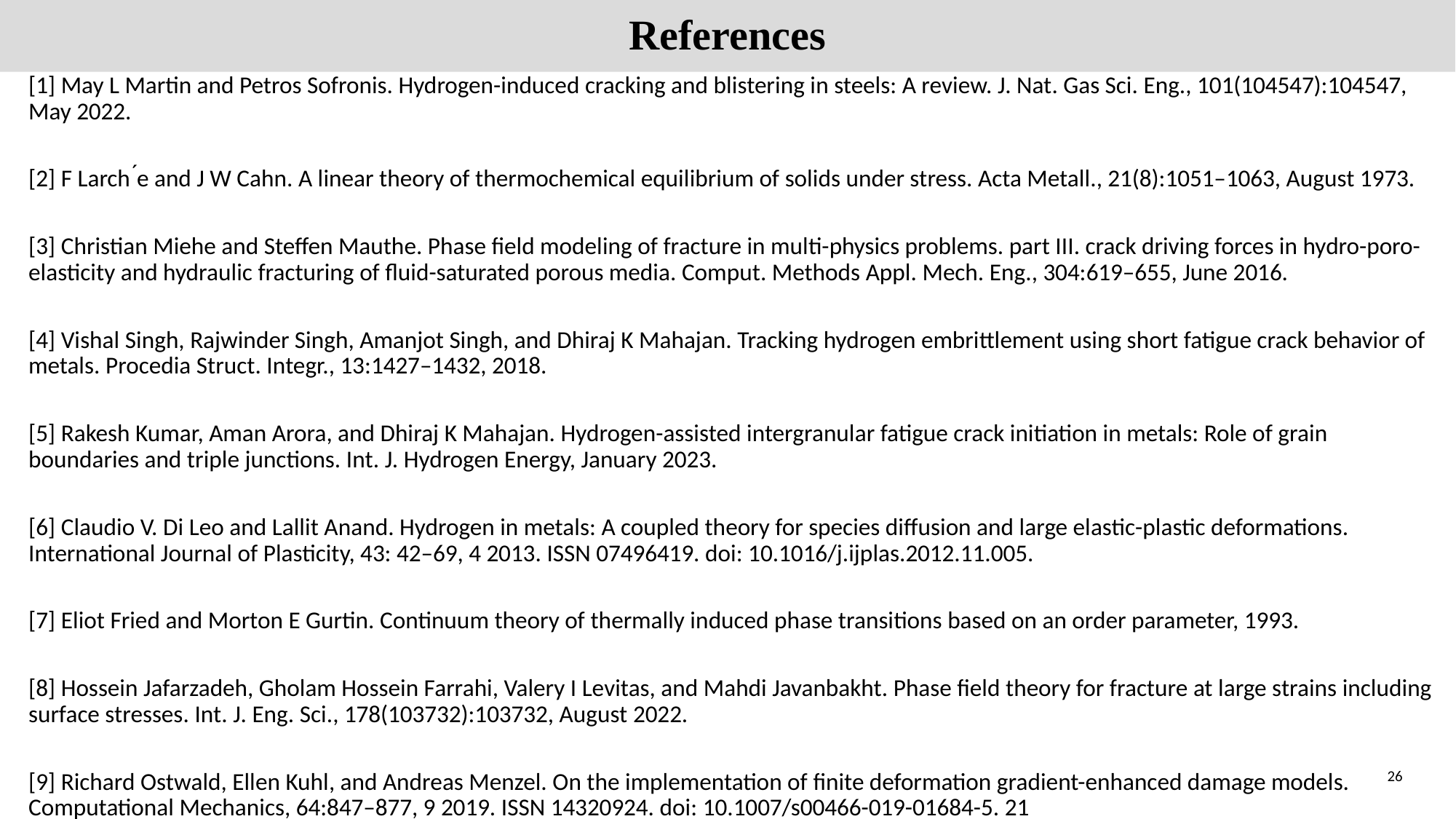

# References
[1] May L Martin and Petros Sofronis. Hydrogen-induced cracking and blistering in steels: A review. J. Nat. Gas Sci. Eng., 101(104547):104547, May 2022.
[2] F Larch ́e and J W Cahn. A linear theory of thermochemical equilibrium of solids under stress. Acta Metall., 21(8):1051–1063, August 1973.
[3] Christian Miehe and Steffen Mauthe. Phase field modeling of fracture in multi-physics problems. part III. crack driving forces in hydro-poro-elasticity and hydraulic fracturing of fluid-saturated porous media. Comput. Methods Appl. Mech. Eng., 304:619–655, June 2016.
[4] Vishal Singh, Rajwinder Singh, Amanjot Singh, and Dhiraj K Mahajan. Tracking hydrogen embrittlement using short fatigue crack behavior of metals. Procedia Struct. Integr., 13:1427–1432, 2018.
[5] Rakesh Kumar, Aman Arora, and Dhiraj K Mahajan. Hydrogen-assisted intergranular fatigue crack initiation in metals: Role of grain boundaries and triple junctions. Int. J. Hydrogen Energy, January 2023.
[6] Claudio V. Di Leo and Lallit Anand. Hydrogen in metals: A coupled theory for species diffusion and large elastic-plastic deformations. International Journal of Plasticity, 43: 42–69, 4 2013. ISSN 07496419. doi: 10.1016/j.ijplas.2012.11.005.
[7] Eliot Fried and Morton E Gurtin. Continuum theory of thermally induced phase transitions based on an order parameter, 1993.
[8] Hossein Jafarzadeh, Gholam Hossein Farrahi, Valery I Levitas, and Mahdi Javanbakht. Phase field theory for fracture at large strains including surface stresses. Int. J. Eng. Sci., 178(103732):103732, August 2022.
[9] Richard Ostwald, Ellen Kuhl, and Andreas Menzel. On the implementation of finite deformation gradient-enhanced damage models. Computational Mechanics, 64:847–877, 9 2019. ISSN 14320924. doi: 10.1007/s00466-019-01684-5. 21

26